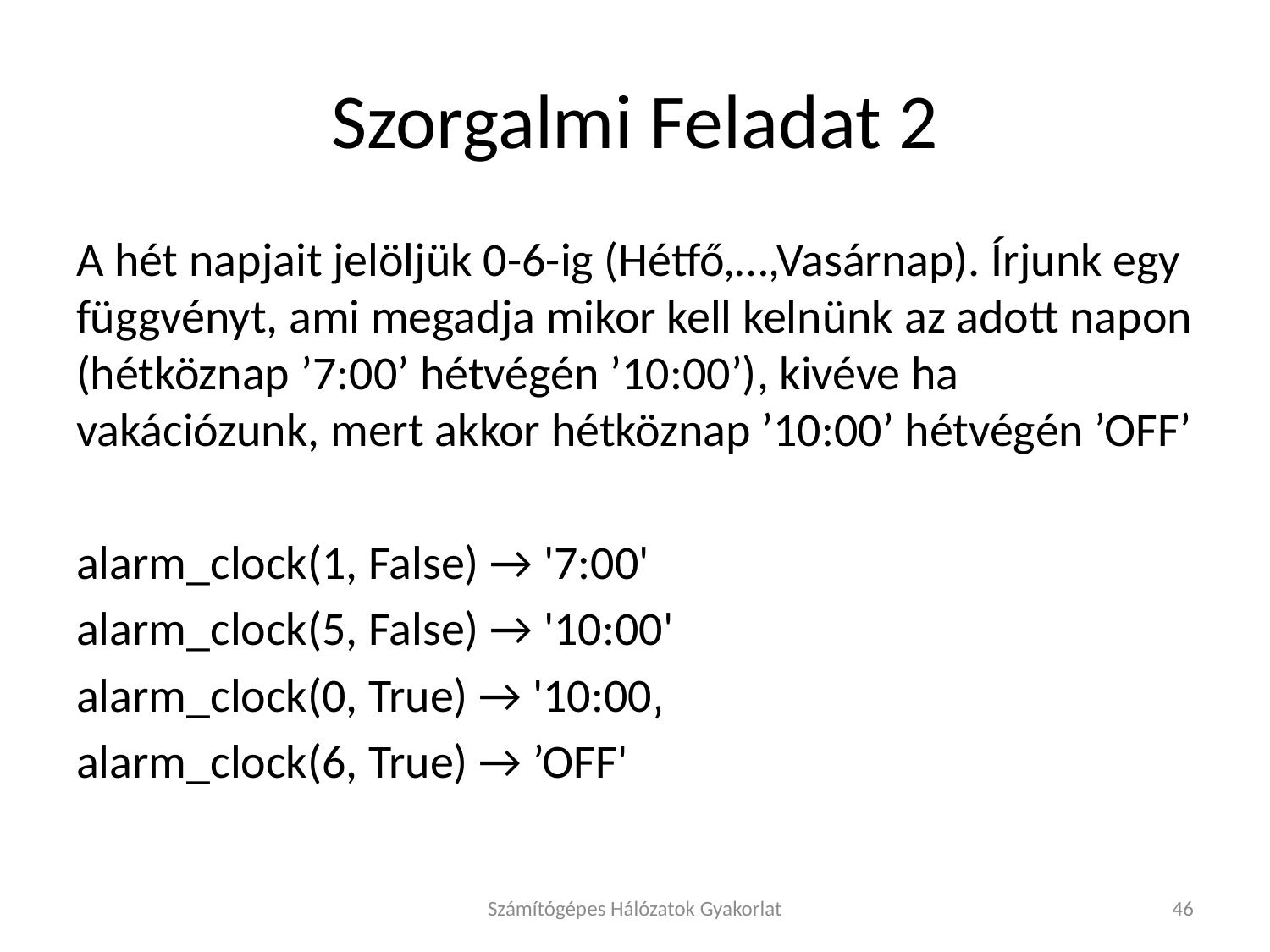

# Szorgalmi Feladat 2
A hét napjait jelöljük 0-6-ig (Hétfő,…,Vasárnap). Írjunk egy függvényt, ami megadja mikor kell kelnünk az adott napon (hétköznap ’7:00’ hétvégén ’10:00’), kivéve ha vakációzunk, mert akkor hétköznap ’10:00’ hétvégén ’OFF’

alarm_clock(1, False) → '7:00'
alarm_clock(5, False) → '10:00'
alarm_clock(0, True) → '10:00‚
alarm_clock(6, True) → ’OFF'

Számítógépes Hálózatok Gyakorlat
46